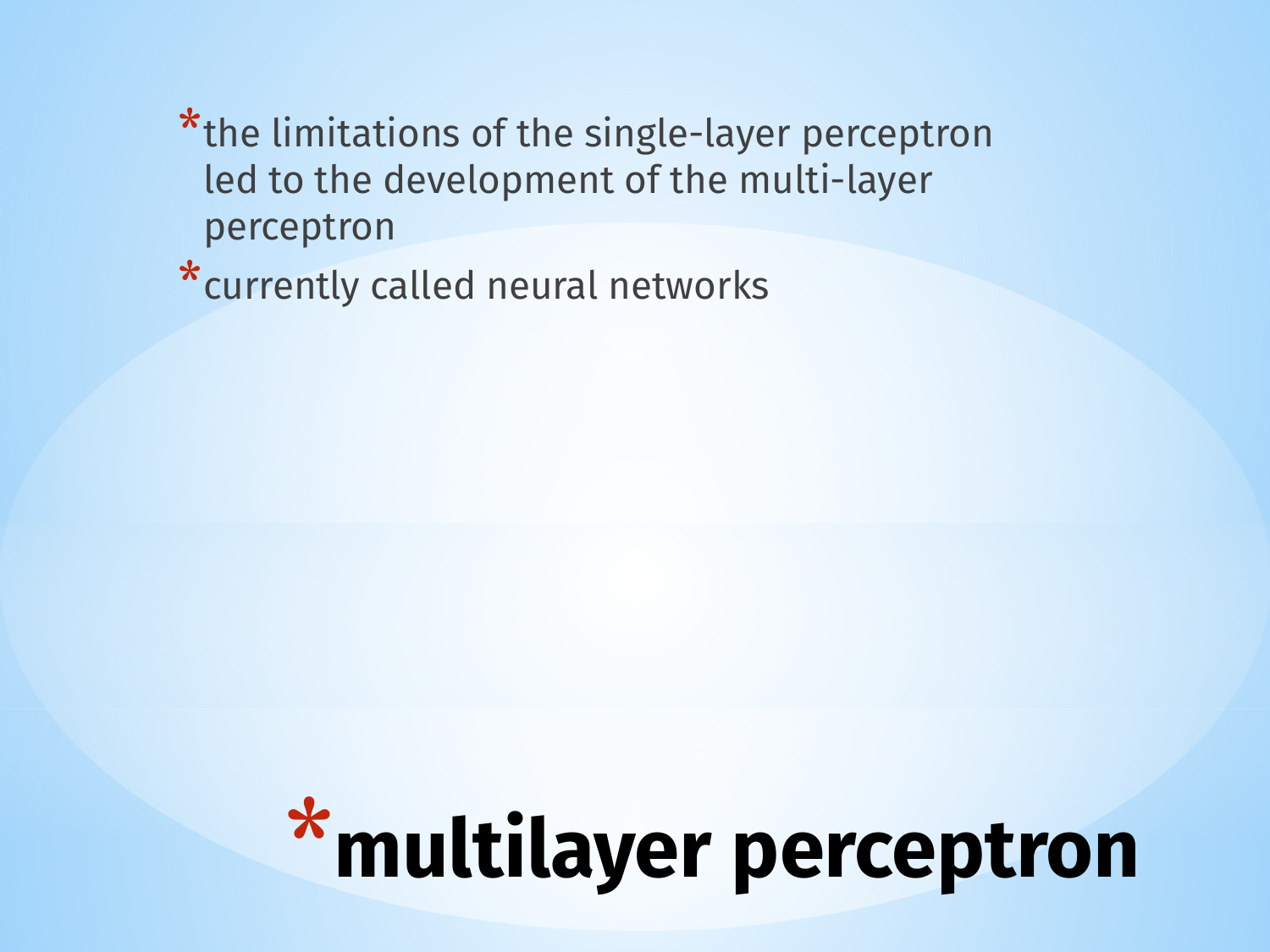

the limitations of the single-layer perceptron led to the development of the multi-layer perceptron
currently called neural networks
# multilayer perceptron